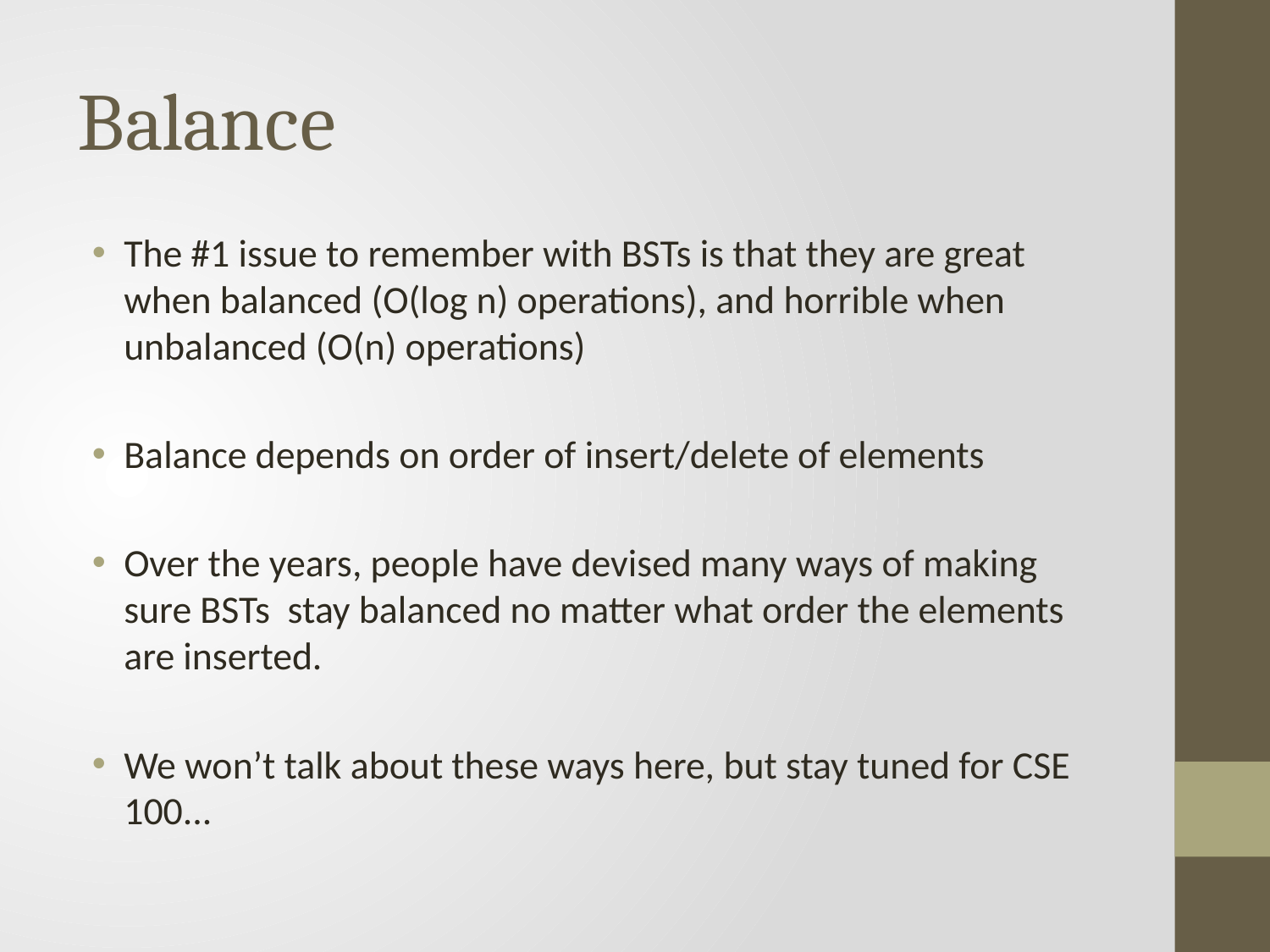

# Balance
The #1 issue to remember with BSTs is that they are great when balanced (O(log n) operations), and horrible when unbalanced (O(n) operations)

Balance depends on order of insert/delete of elements

Over the years, people have devised many ways of making sure BSTs  stay balanced no matter what order the elements are inserted.

We won’t talk about these ways here, but stay tuned for CSE 100...